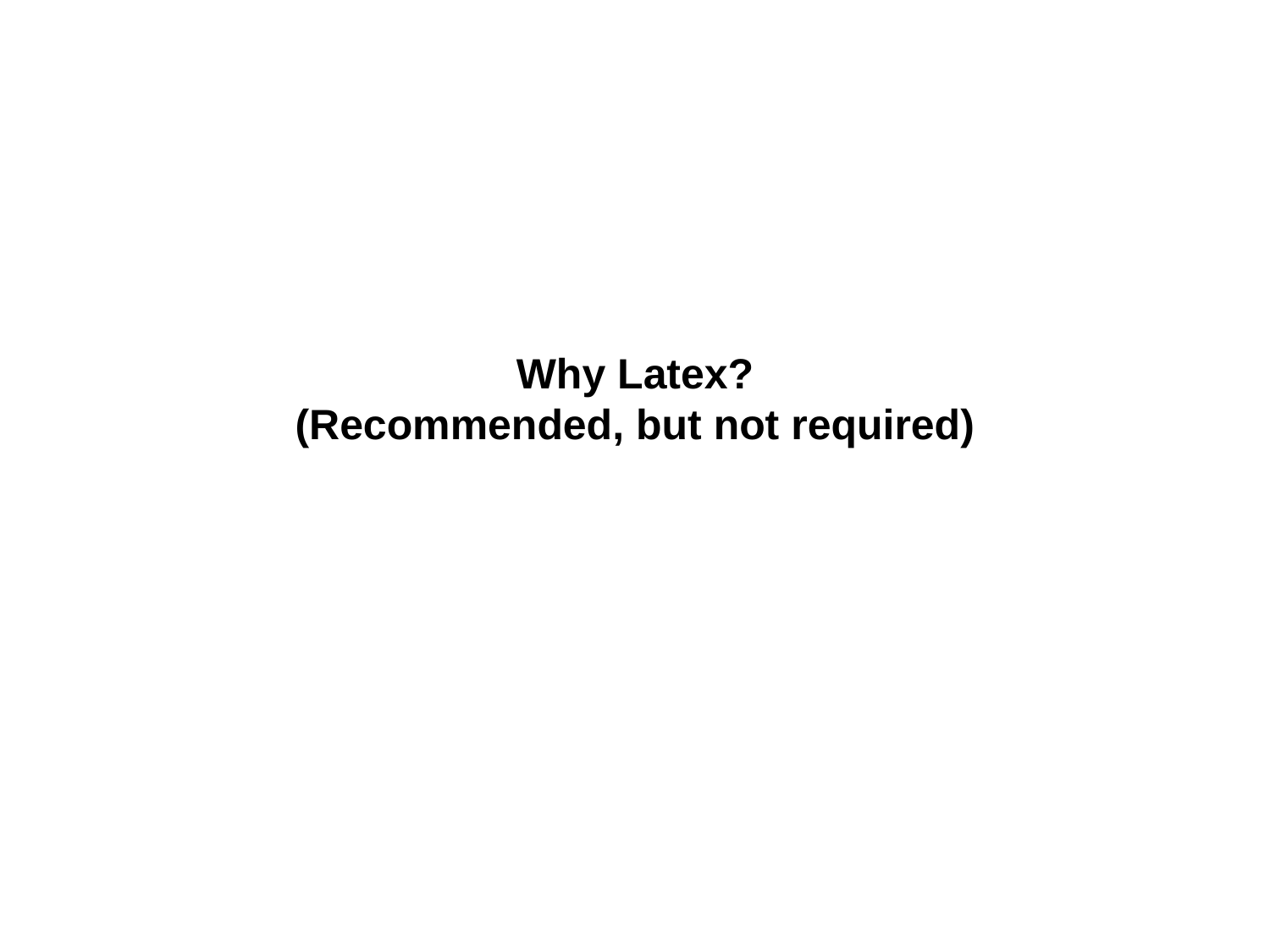

# Why Latex? (Recommended, but not required)